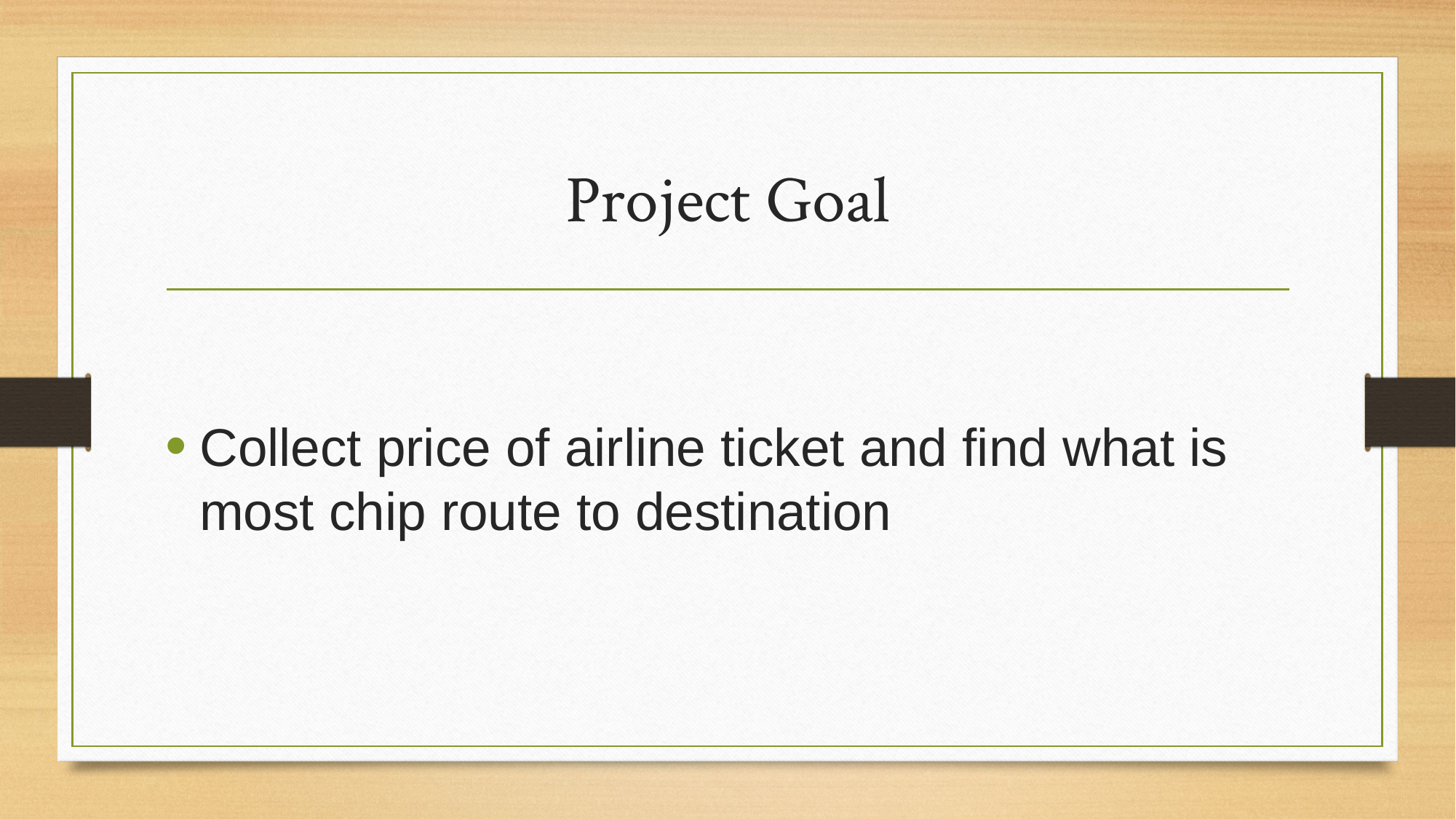

# Project Goal
Collect price of airline ticket and find what is most chip route to destination